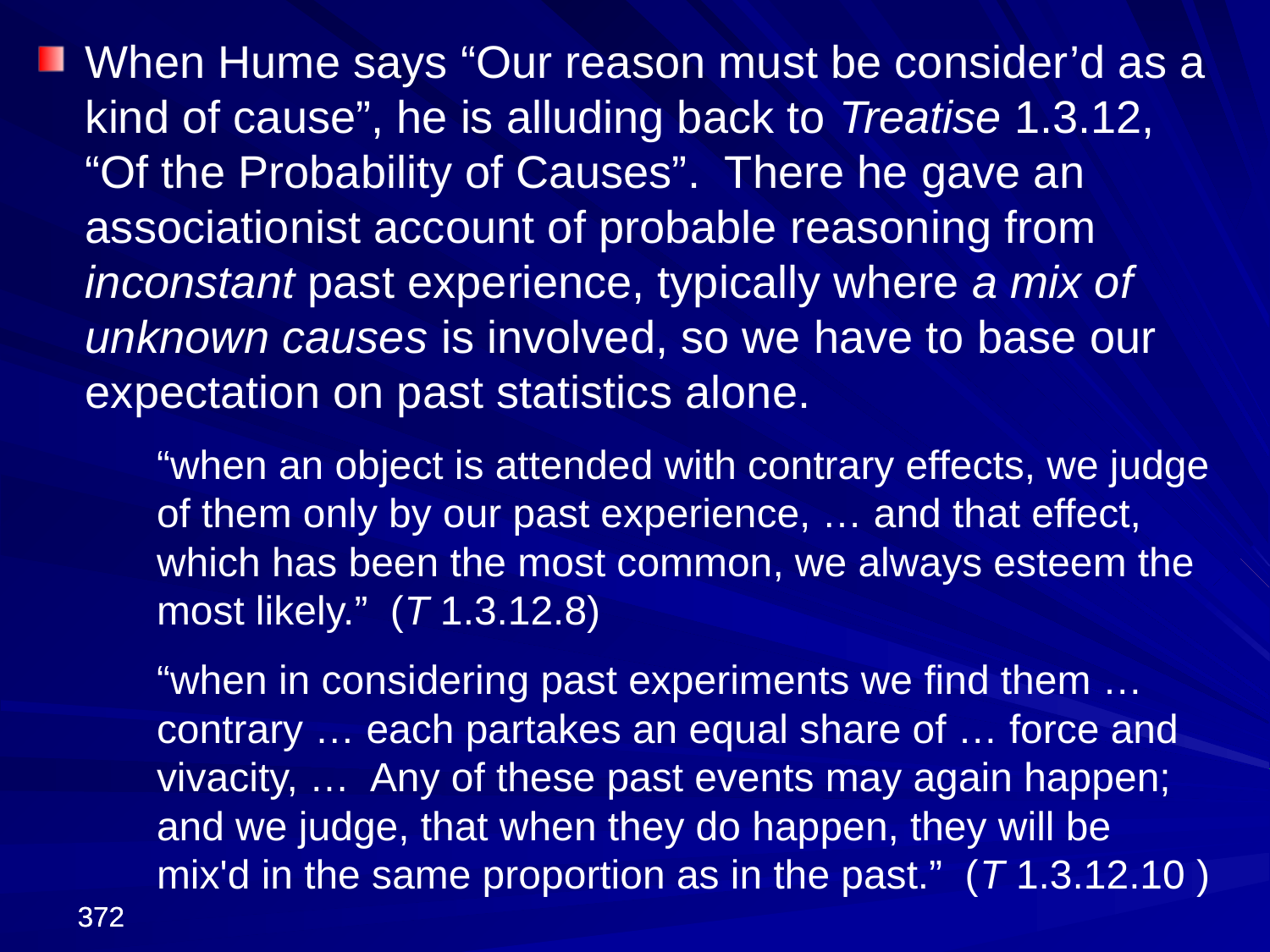

When Hume says “Our reason must be consider’d as a kind of cause”, he is alluding back to Treatise 1.3.12, “Of the Probability of Causes”.  There he gave an associationist account of probable reasoning from inconstant past experience, typically where a mix of unknown causes is involved, so we have to base our expectation on past statistics alone.
“when an object is attended with contrary effects, we judge of them only by our past experience, … and that effect, which has been the most common, we always esteem the most likely.”  (T 1.3.12.8)
“when in considering past experiments we find them … contrary … each partakes an equal share of … force and vivacity, …  Any of these past events may again happen; and we judge, that when they do happen, they will be mix'd in the same proportion as in the past.”  (T 1.3.12.10 )

372
372